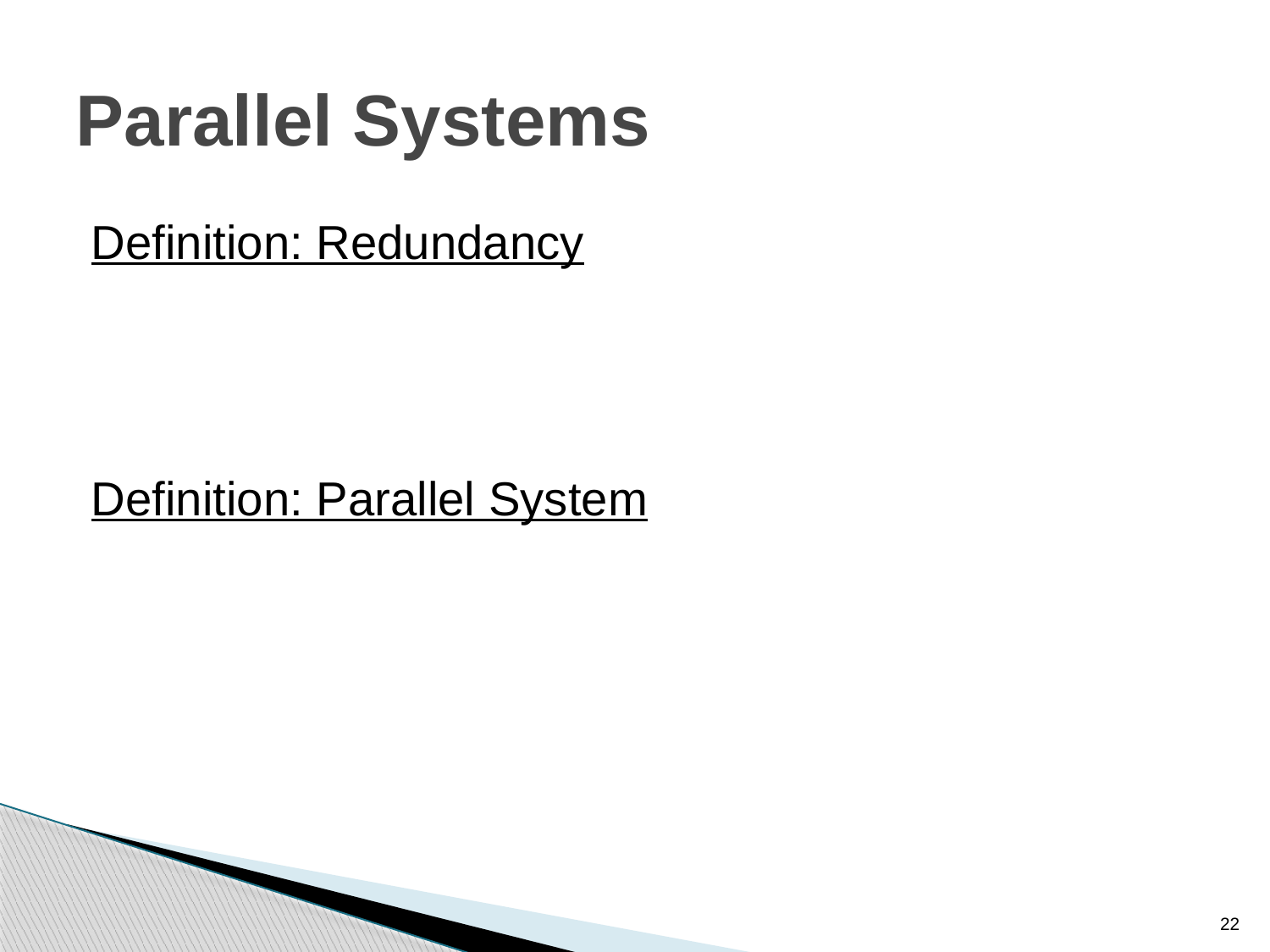

# Parallel Systems
Definition: Redundancy

Definition: Parallel System
22